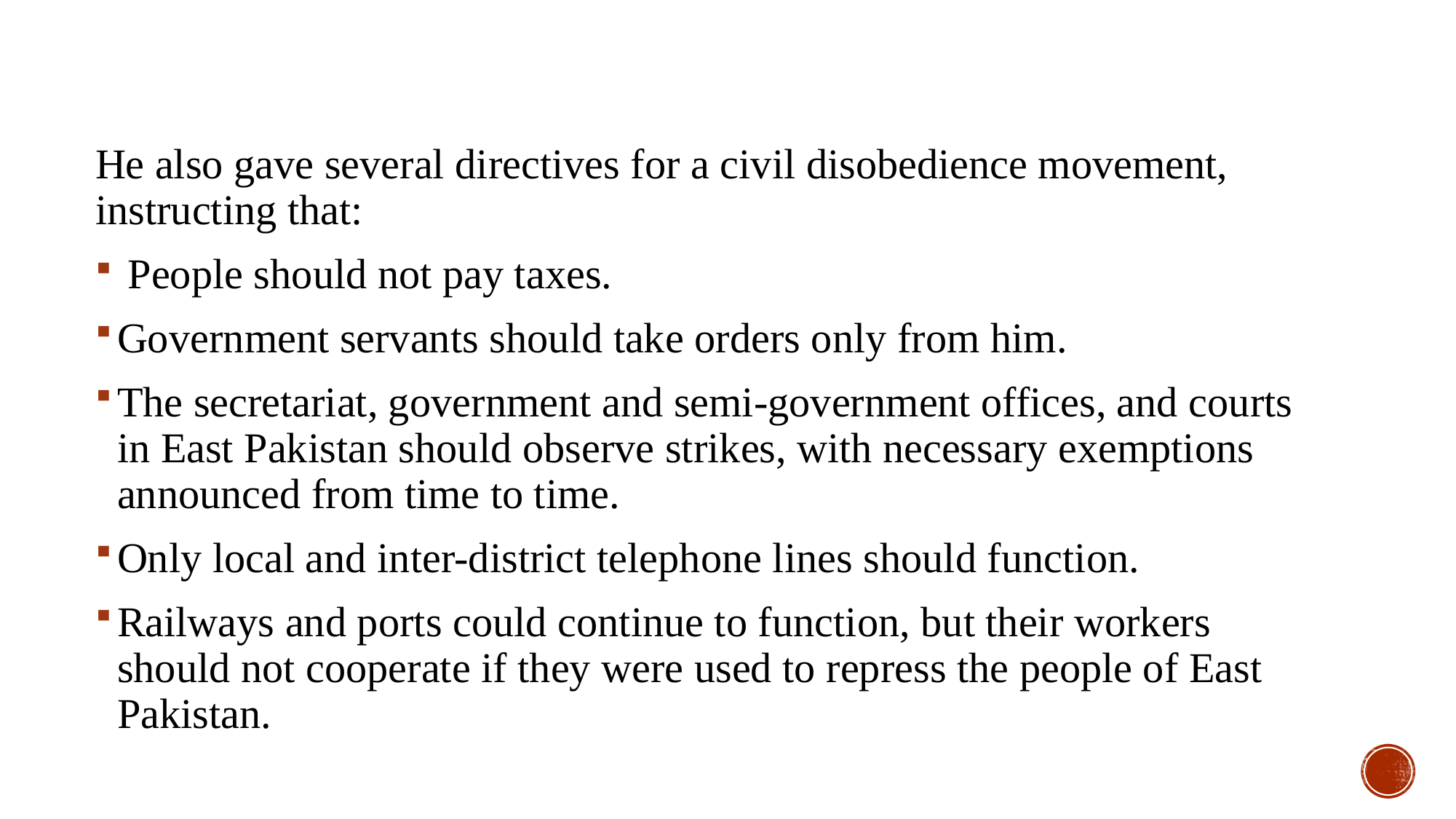

He also gave several directives for a civil disobedience movement, instructing that:
 People should not pay taxes.
Government servants should take orders only from him.
The secretariat, government and semi-government offices, and courts in East Pakistan should observe strikes, with necessary exemptions announced from time to time.
Only local and inter-district telephone lines should function.
Railways and ports could continue to function, but their workers should not cooperate if they were used to repress the people of East Pakistan.